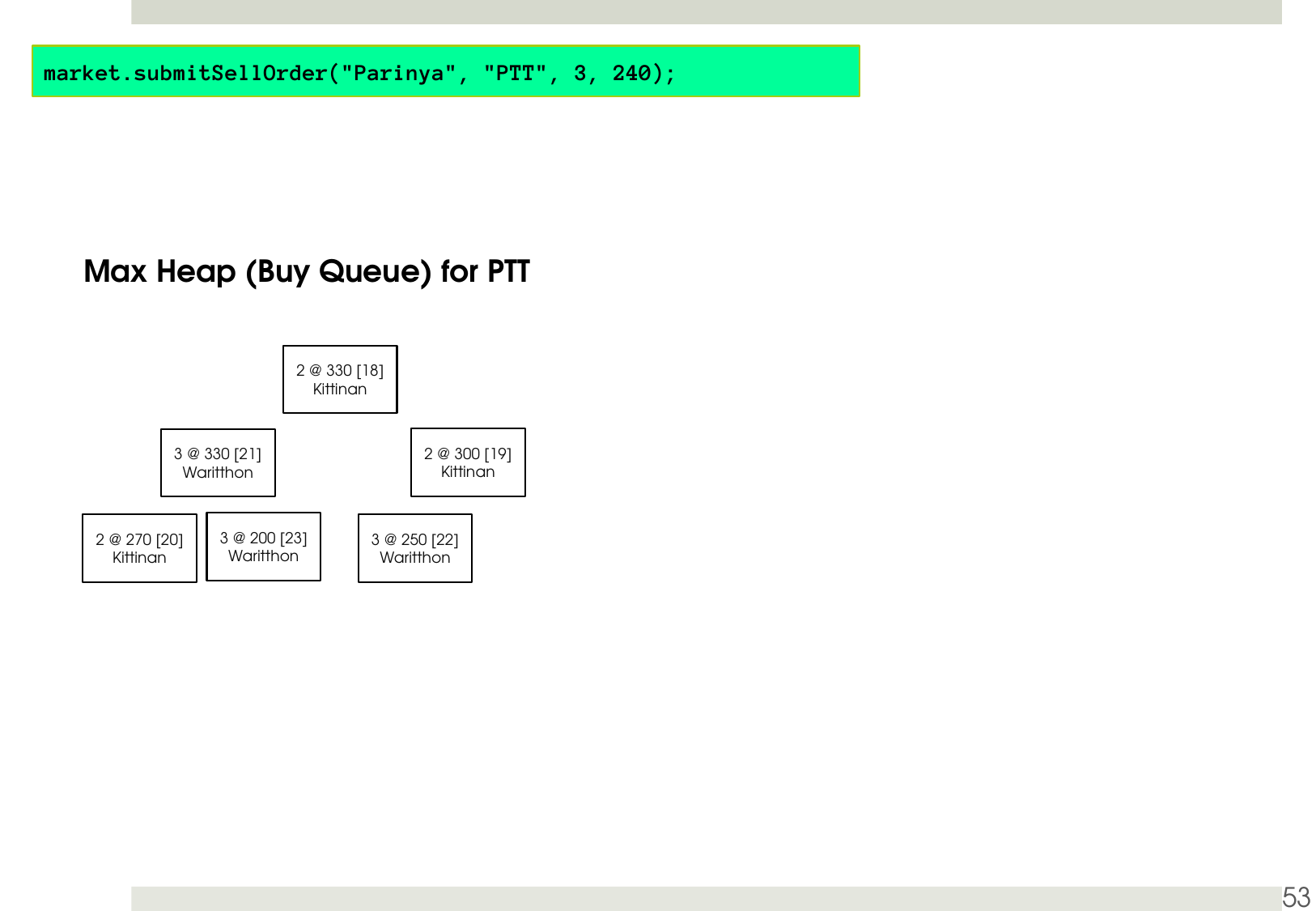

market.submitSellOrder("Parinya", "PTT", 3, 240);
Max Heap (Buy Queue) for PTT
2 @ 330 [18]
Kittinan
2 @ 300 [19]
Kittinan
3 @ 330 [21]
Waritthon
3 @ 200 [23]
Waritthon
2 @ 270 [20]
Kittinan
3 @ 250 [22]
Waritthon
53